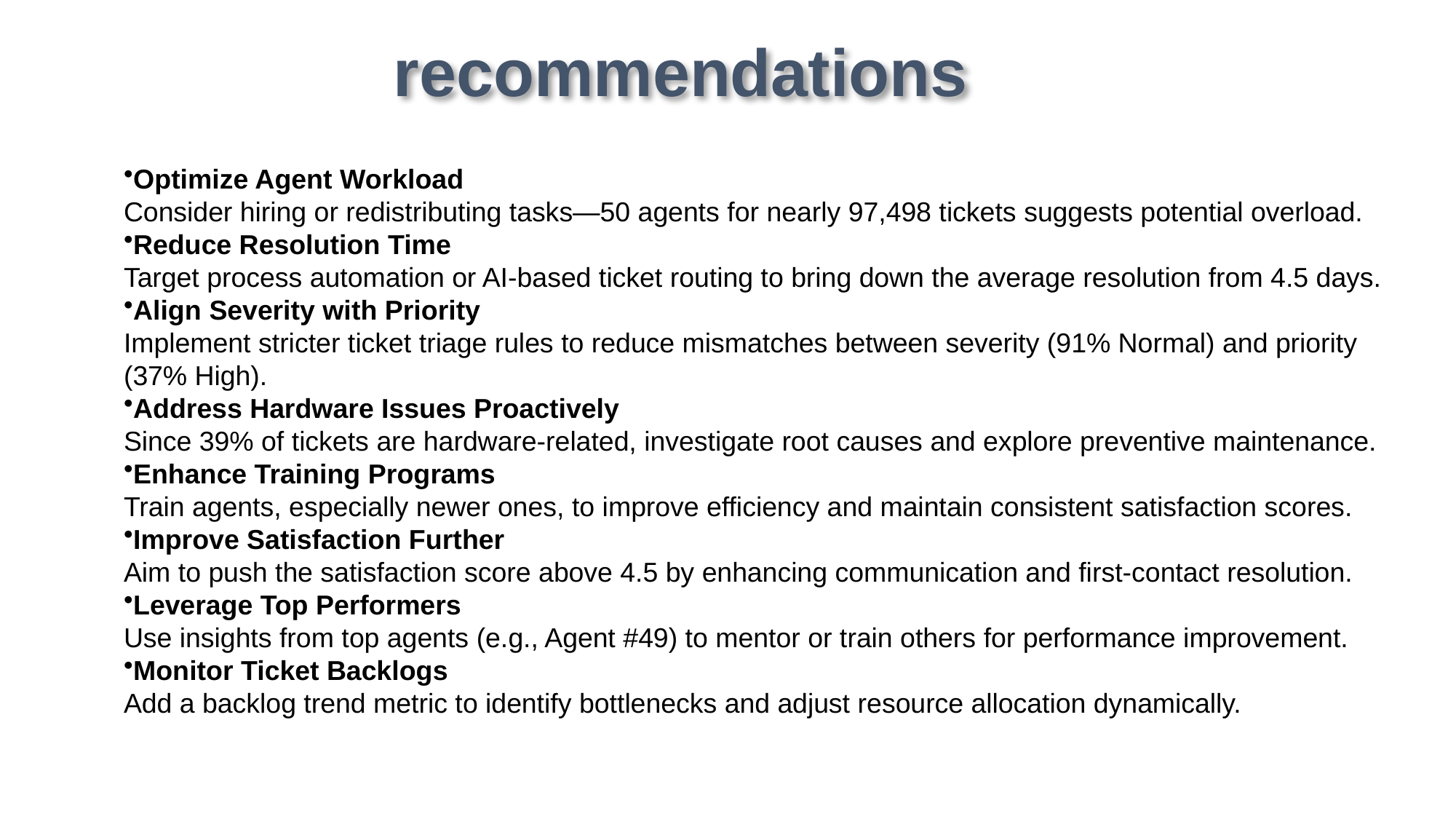

# recommendations
Optimize Agent Workload
Consider hiring or redistributing tasks—50 agents for nearly 97,498 tickets suggests potential overload.
Reduce Resolution Time
Target process automation or AI-based ticket routing to bring down the average resolution from 4.5 days.
Align Severity with Priority
Implement stricter ticket triage rules to reduce mismatches between severity (91% Normal) and priority (37% High).
Address Hardware Issues Proactively
Since 39% of tickets are hardware-related, investigate root causes and explore preventive maintenance.
Enhance Training Programs
Train agents, especially newer ones, to improve efficiency and maintain consistent satisfaction scores.
Improve Satisfaction Further
Aim to push the satisfaction score above 4.5 by enhancing communication and first-contact resolution.
Leverage Top Performers
Use insights from top agents (e.g., Agent #49) to mentor or train others for performance improvement.
Monitor Ticket Backlogs
Add a backlog trend metric to identify bottlenecks and adjust resource allocation dynamically.